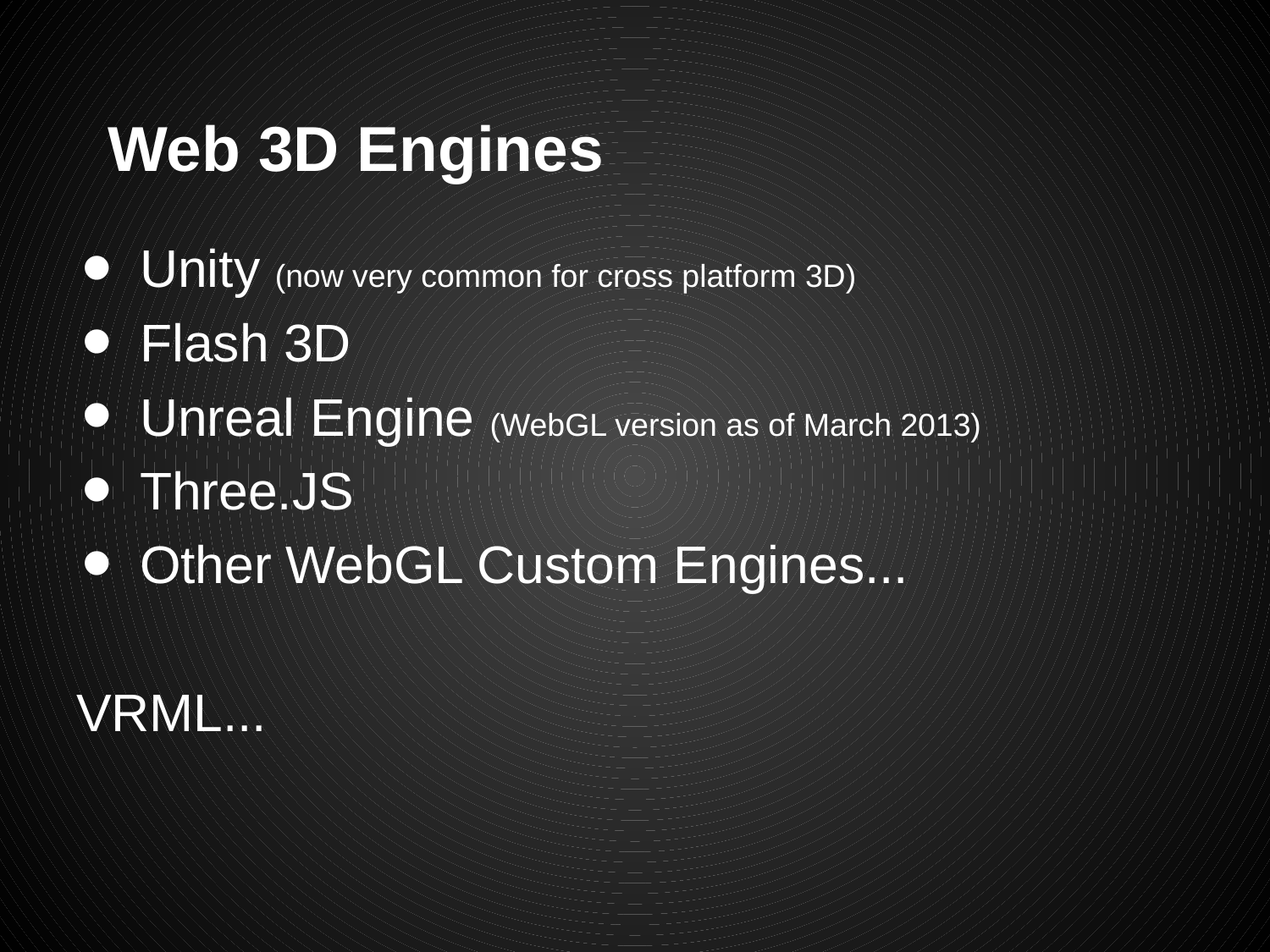

# Web 3D Engines
Unity (now very common for cross platform 3D)
Flash 3D
Unreal Engine (WebGL version as of March 2013)
Three.JS
Other WebGL Custom Engines...

VRML...